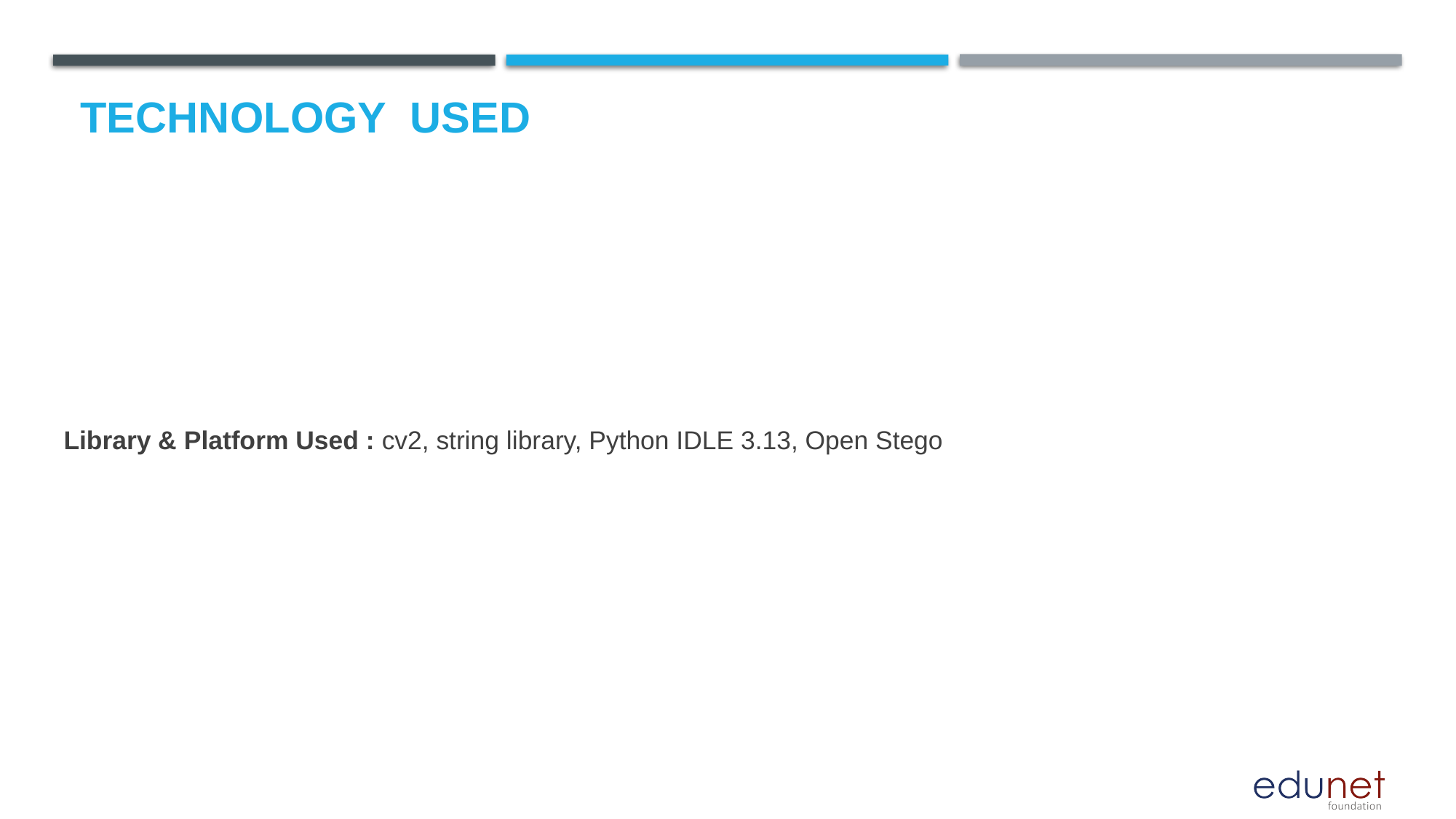

# Technology  used
Library & Platform Used : cv2, string library, Python IDLE 3.13, Open Stego